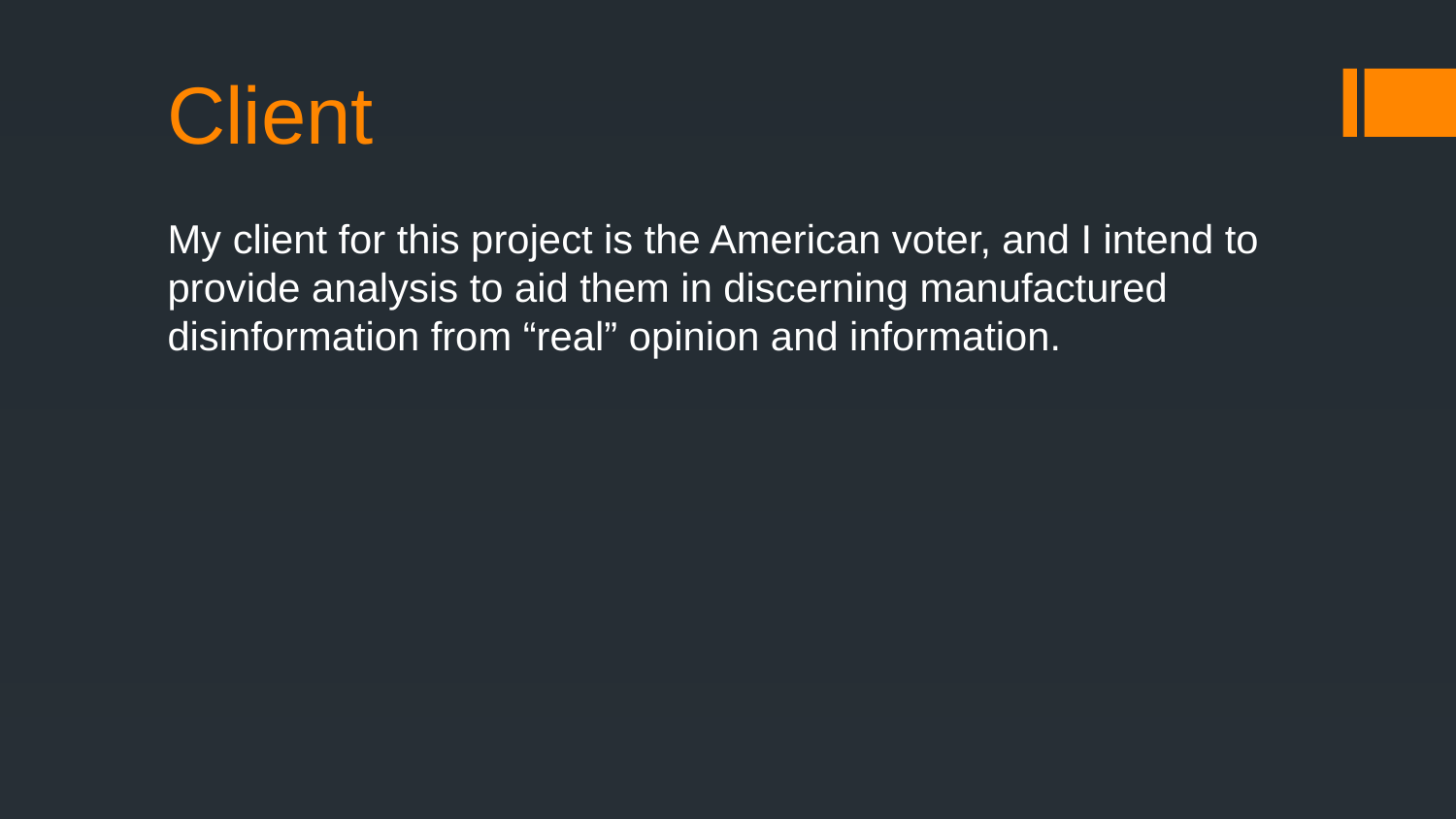

# Client
My client for this project is the American voter, and I intend to provide analysis to aid them in discerning manufactured disinformation from “real” opinion and information.